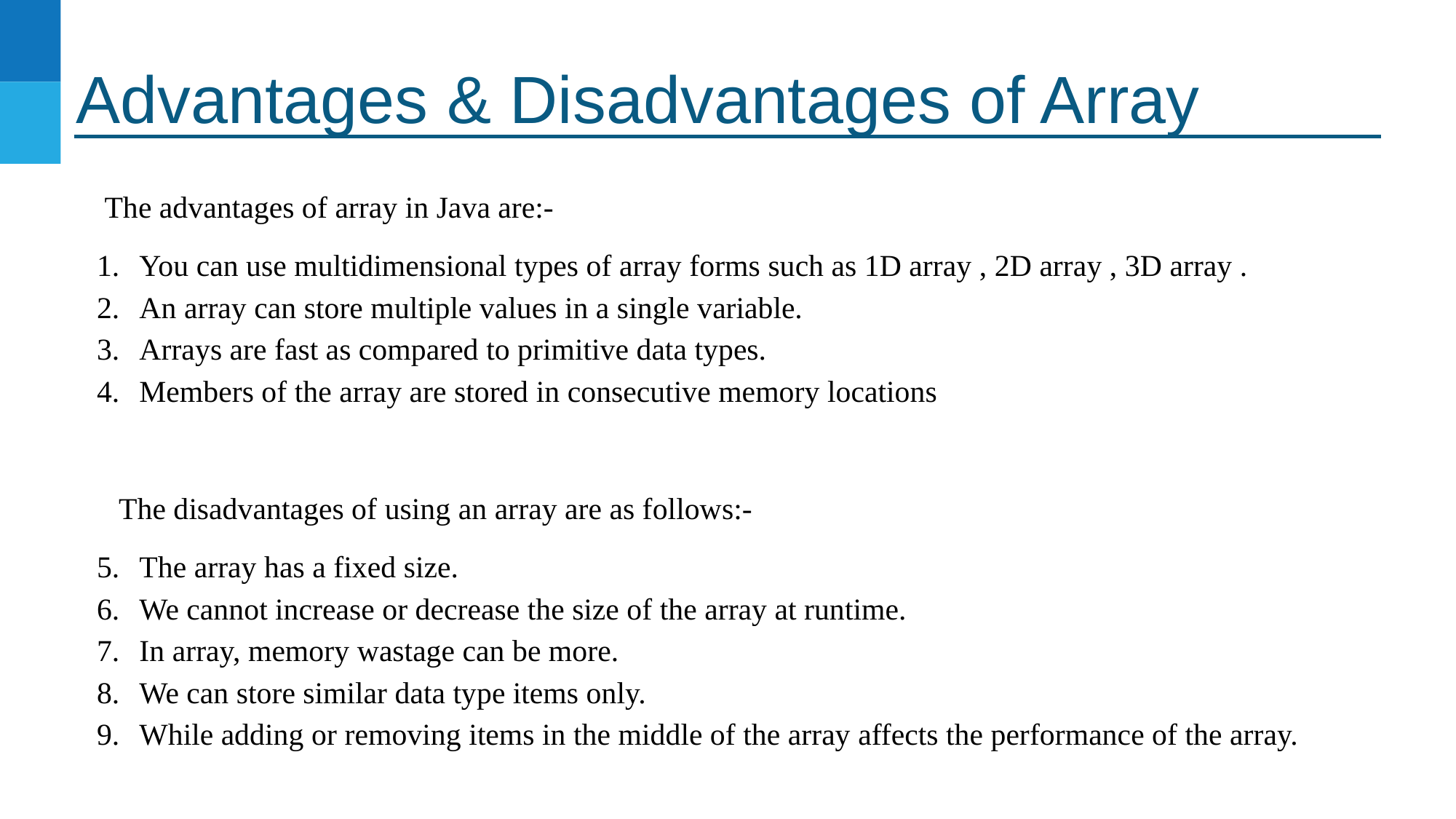

# Advantages & Disadvantages of Array
The advantages of array in Java are:-
You can use multidimensional types of array forms such as 1D array , 2D array , 3D array .
An array can store multiple values in a single variable.
Arrays are fast as compared to primitive data types.
Members of the array are stored in consecutive memory locations

         The disadvantages of using an array are as follows:-
The array has a fixed size.
We cannot increase or decrease the size of the array at runtime.
In array, memory wastage can be more.
We can store similar data type items only.
While adding or removing items in the middle of the array affects the performance of the array.